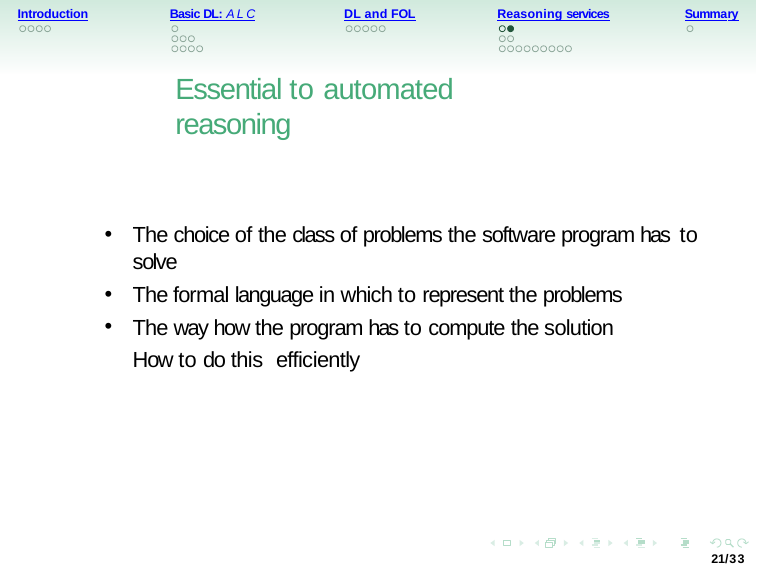

Introduction
Basic DL: ALC
DL and FOL
Reasoning services
Summary

Essential to automated reasoning
The choice of the class of problems the software program has  to solve
The formal language in which to represent the problems
The way how the program has to compute the solution  How to do this  efficiently

21/33